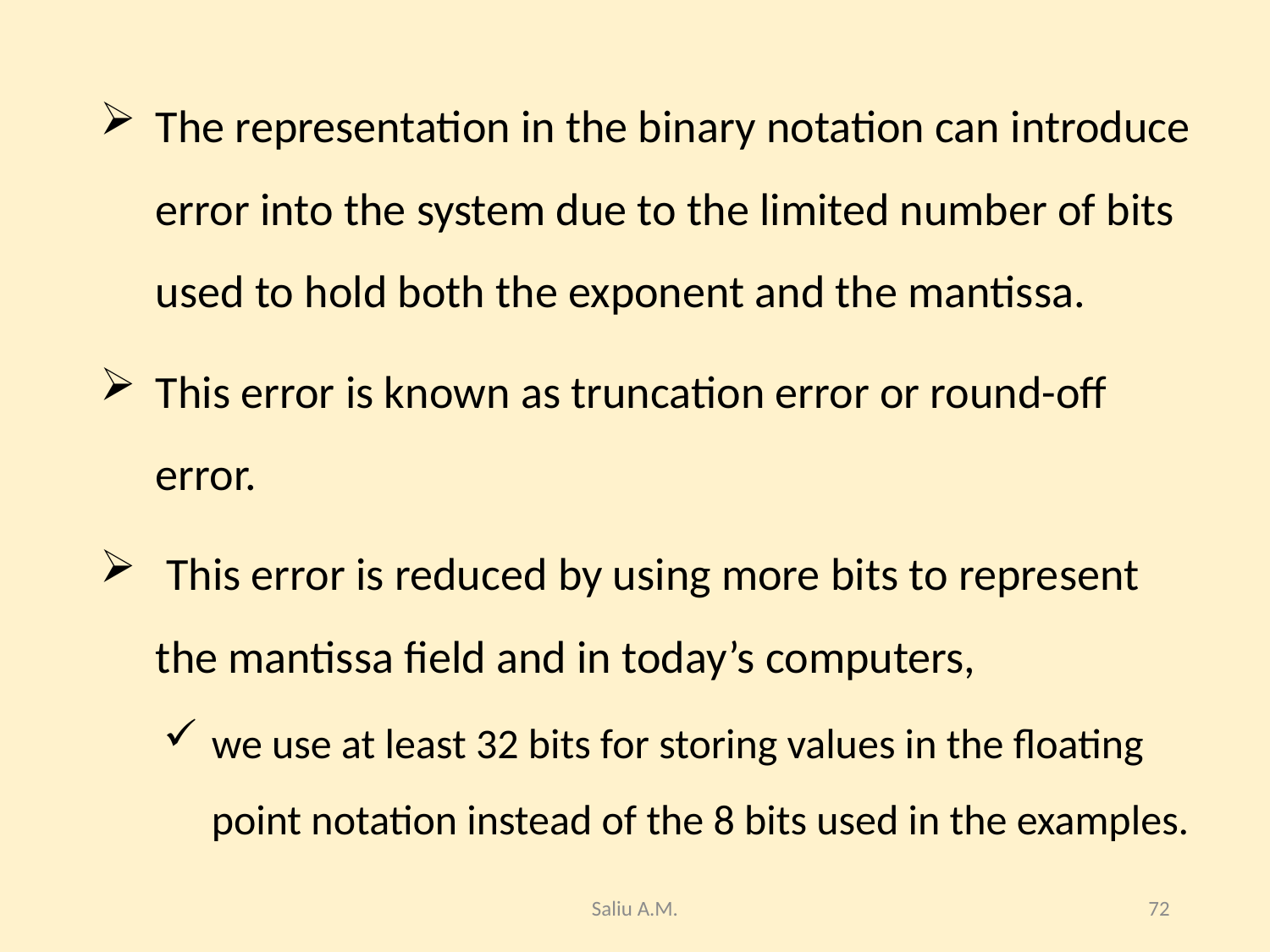

#
The representation in the binary notation can introduce error into the system due to the limited number of bits used to hold both the exponent and the mantissa.
This error is known as truncation error or round-off error.
 This error is reduced by using more bits to represent the mantissa field and in today’s computers,
we use at least 32 bits for storing values in the floating point notation instead of the 8 bits used in the examples.
Saliu A.M.
72